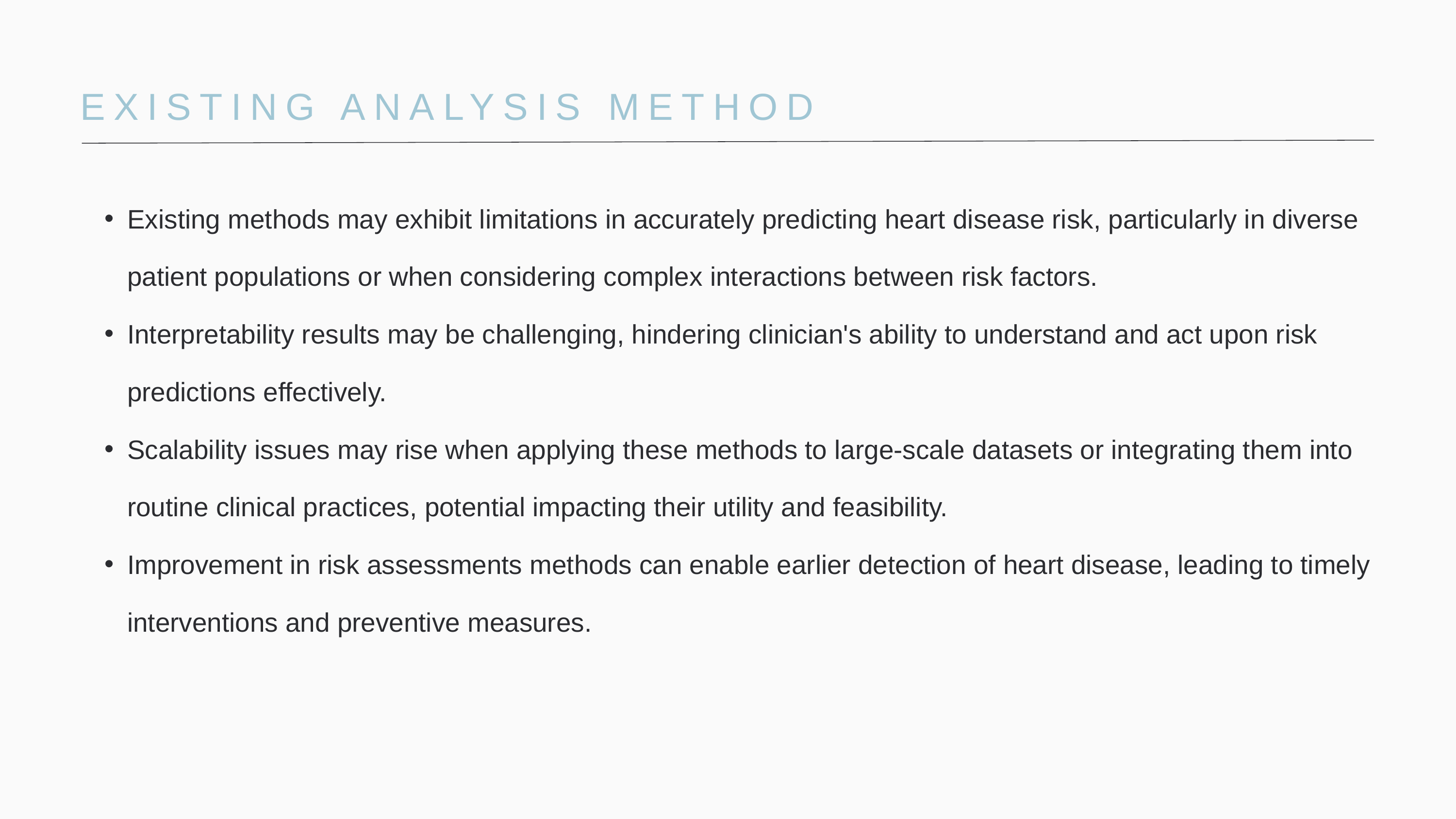

EXISTING ANALYSIS METHOD

Existing methods may exhibit limitations in accurately predicting heart disease risk, particularly in diverse patient populations or when considering complex interactions between risk factors.
Interpretability results may be challenging, hindering clinician's ability to understand and act upon risk predictions effectively.
Scalability issues may rise when applying these methods to large-scale datasets or integrating them into routine clinical practices, potential impacting their utility and feasibility.
Improvement in risk assessments methods can enable earlier detection of heart disease, leading to timely interventions and preventive measures.